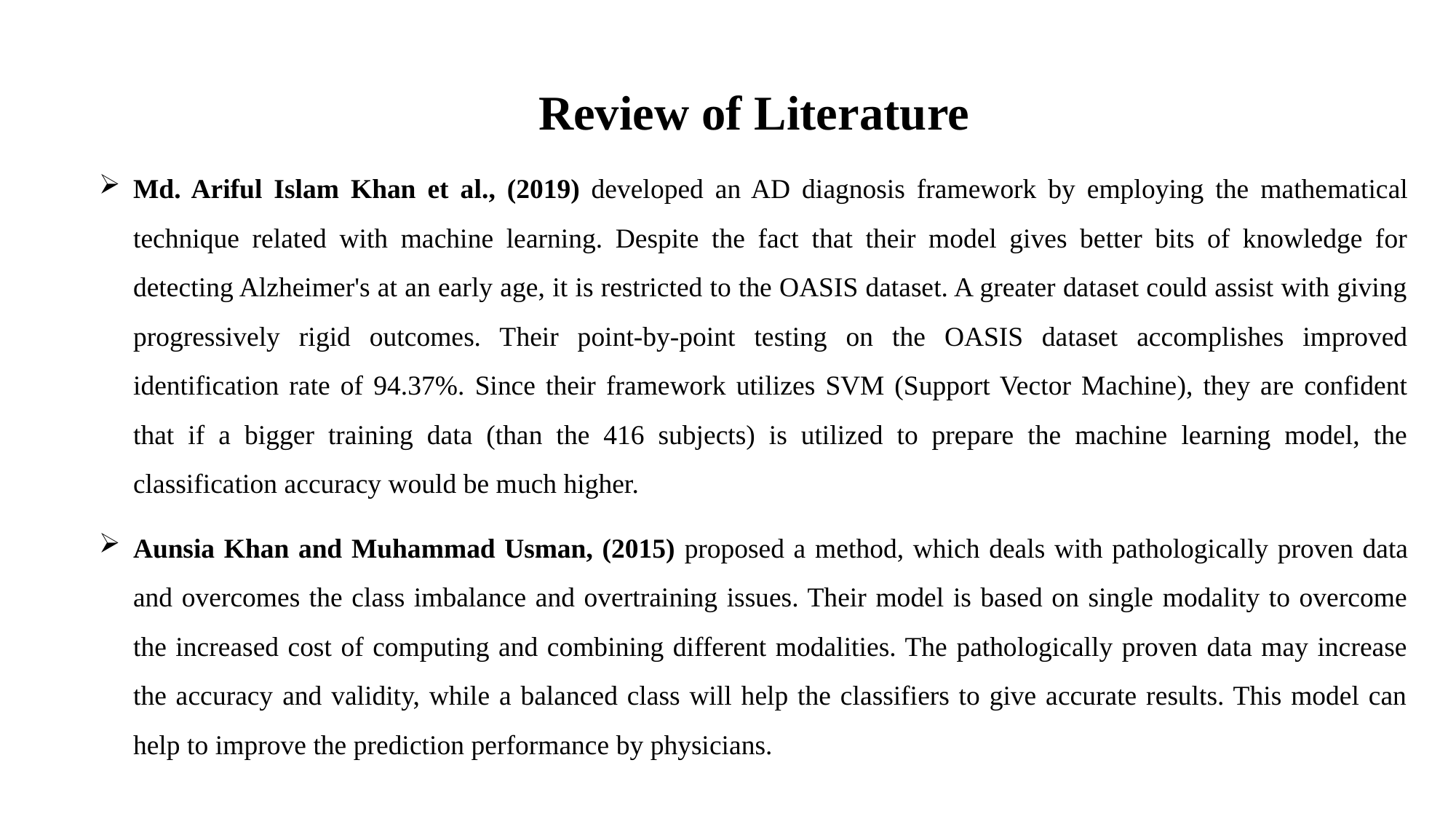

Review of Literature
Md. Ariful Islam Khan et al., (2019) developed an AD diagnosis framework by employing the mathematical technique related with machine learning. Despite the fact that their model gives better bits of knowledge for detecting Alzheimer's at an early age, it is restricted to the OASIS dataset. A greater dataset could assist with giving progressively rigid outcomes. Their point-by-point testing on the OASIS dataset accomplishes improved identification rate of 94.37%. Since their framework utilizes SVM (Support Vector Machine), they are confident that if a bigger training data (than the 416 subjects) is utilized to prepare the machine learning model, the classification accuracy would be much higher.
Aunsia Khan and Muhammad Usman, (2015) proposed a method, which deals with pathologically proven data and overcomes the class imbalance and overtraining issues. Their model is based on single modality to overcome the increased cost of computing and combining different modalities. The pathologically proven data may increase the accuracy and validity, while a balanced class will help the classifiers to give accurate results. This model can help to improve the prediction performance by physicians.